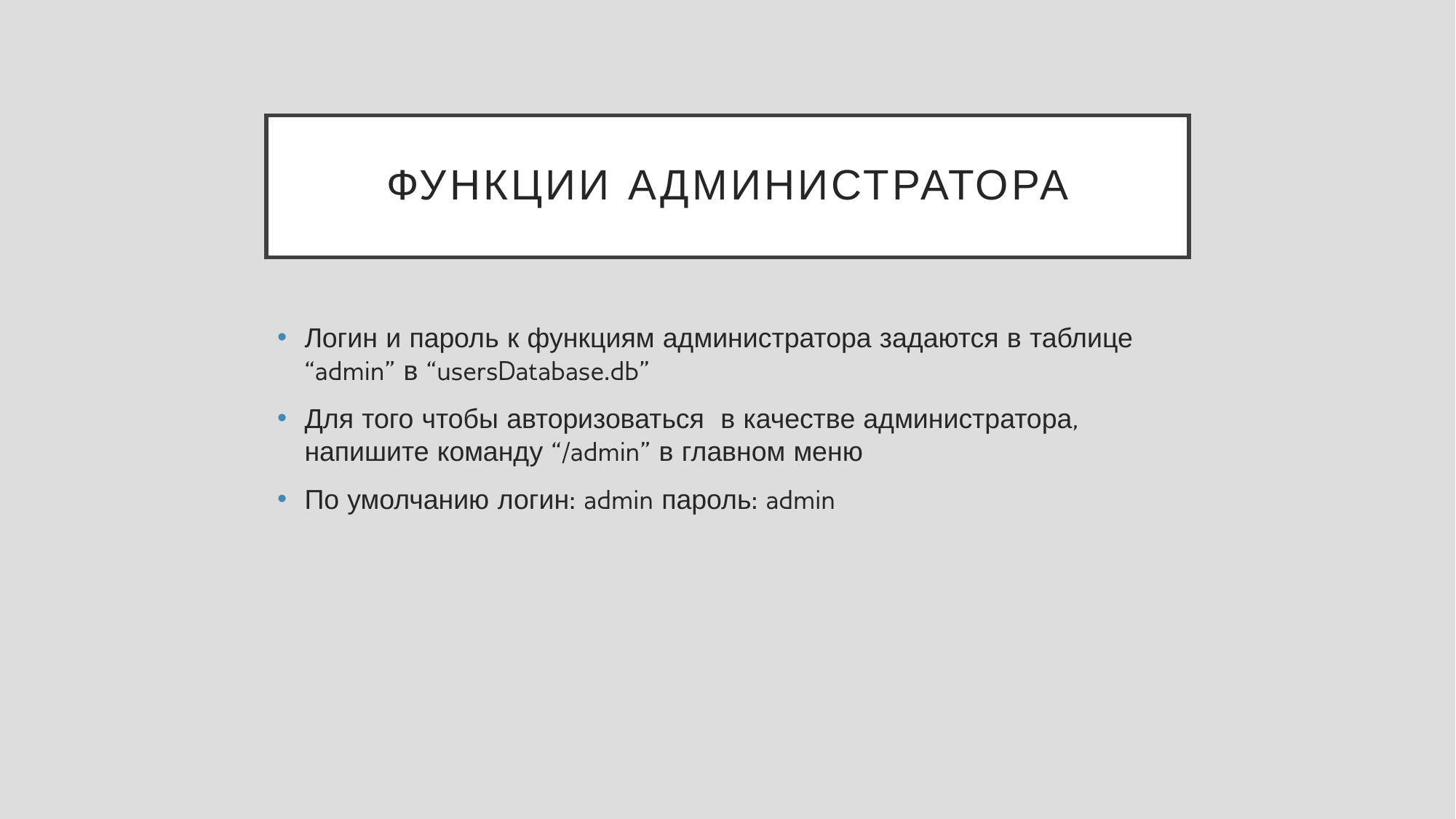

# ФУНКЦИИ АДМИНИСТРАТОРА
Логин и пароль к функциям администратора задаются в таблице “admin” в “usersDatabase.db”
Для того чтобы авторизоваться  в качестве администратора, напишите команду “/admin” в главном меню
По умолчанию логин: admin пароль: admin